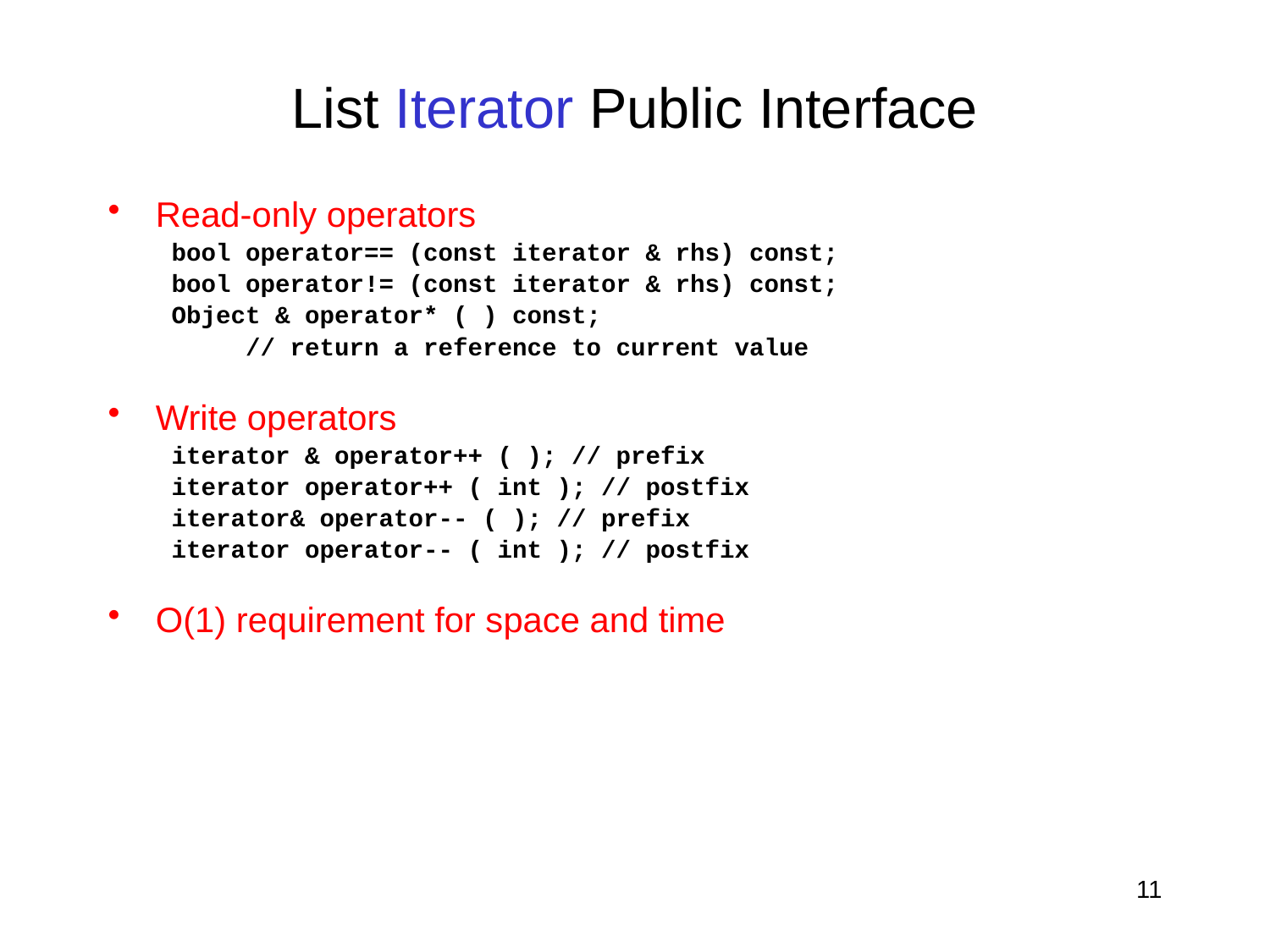

# List Iterator Public Interface
Read-only operators
bool operator== (const iterator & rhs) const;
bool operator!= (const iterator & rhs) const;
Object & operator* ( ) const;
     // return a reference to current value

Write operators
iterator & operator++ ( ); // prefix
iterator operator++ ( int ); // postfix
iterator& operator-- ( ); // prefix
iterator operator-- ( int ); // postfix

O(1) requirement for space and time

11